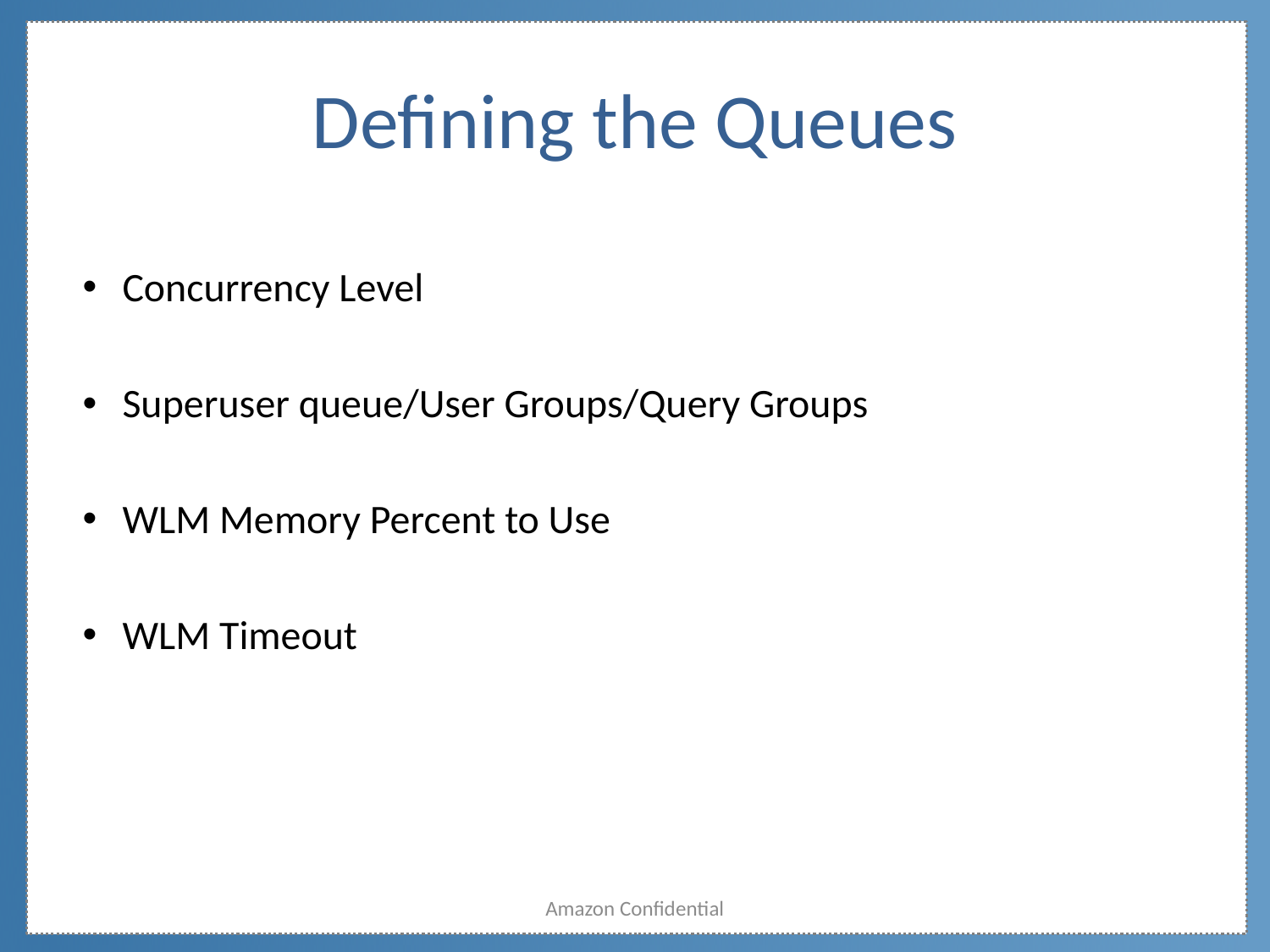

# Defining the Queues
Concurrency Level

Superuser queue/User Groups/Query Groups

WLM Memory Percent to Use

WLM Timeout

Amazon Confidential